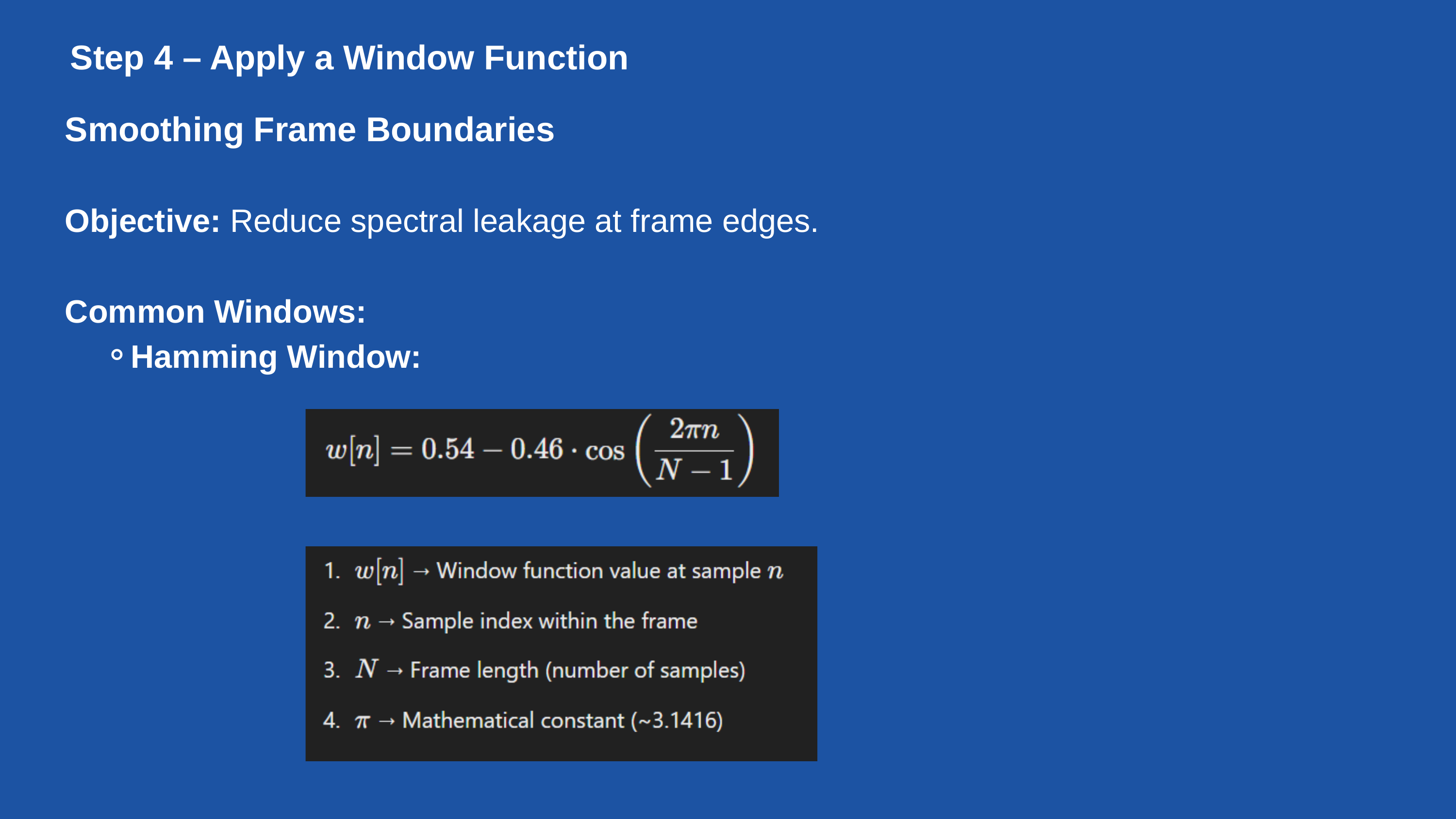

Step 4 – Apply a Window Function

Smoothing Frame Boundaries

Objective: Reduce spectral leakage at frame edges.

Common Windows:
Hamming Window: